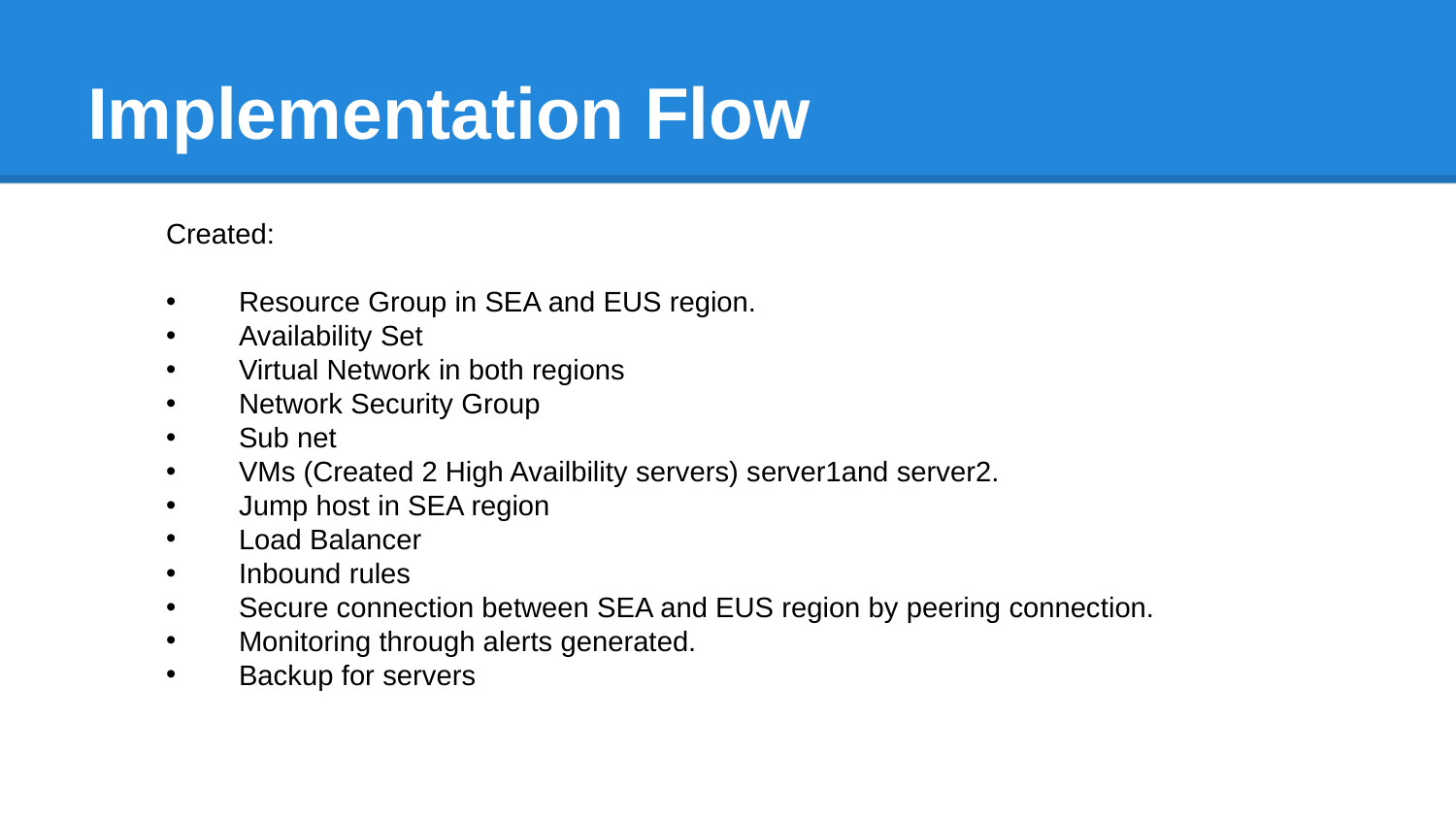

# Implementation Flow
Created:

Resource Group in SEA and EUS region.
Availability Set
Virtual Network in both regions
Network Security Group
Sub net
VMs (Created 2 High Availbility servers) server1and server2.
Jump host in SEA region
Load Balancer
Inbound rules
Secure connection between SEA and EUS region by peering connection.
Monitoring through alerts generated.
Backup for servers